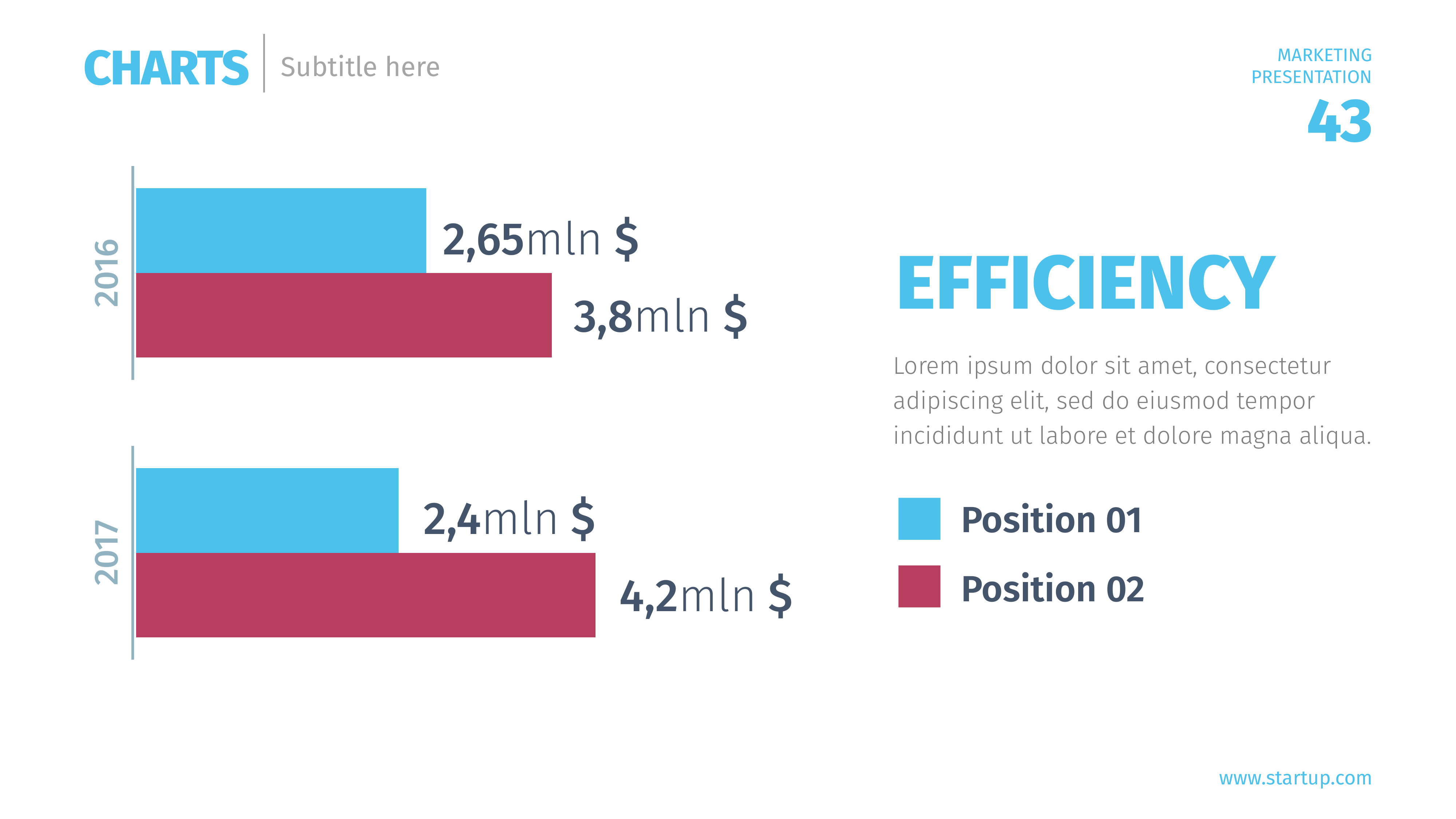

CHARTS
Subtitle here

### Chart

| Category | Столбец3 | Столбец2 |
|---|---|---|
| Категория 2 | 3.8 | None |
| Категория 1 | 2.65 | None |
2,65mln $
EFFICIENCY
2016
3,8mln $
Lorem ipsum dolor sit amet, consectetur adipiscing elit, sed do eiusmod tempor incididunt ut labore et dolore magna aliqua.

### Chart

| Category | Столбец3 |
|---|---|
| Категория 2 | 4.2 |
| Категория 1 | 2.4 |
2,4mln $
Position 01

2017
Position 02

4,2mln $